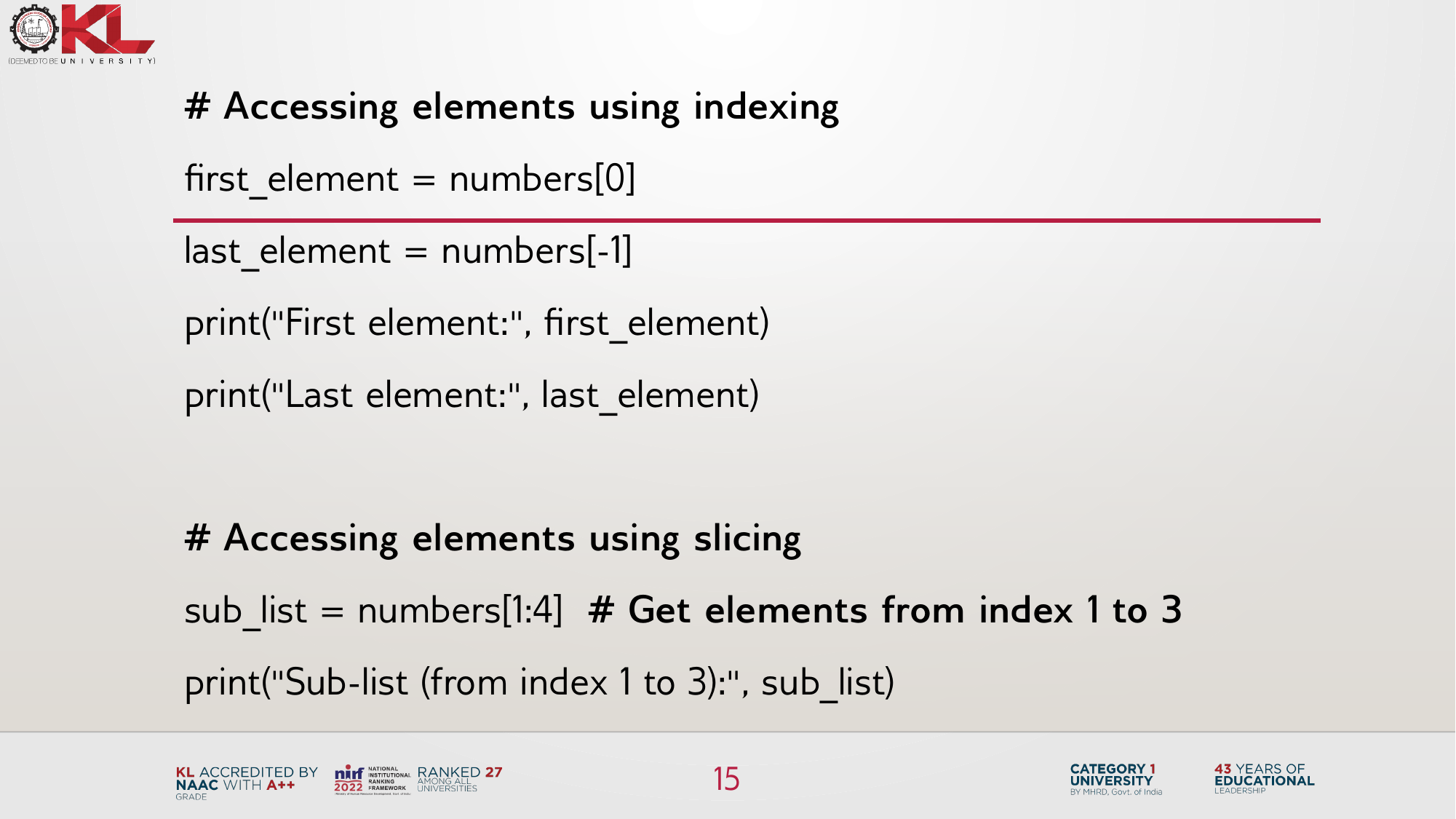

# Accessing elements using indexing
first_element = numbers[0]
last_element = numbers[-1]
print("First element:", first_element)
print("Last element:", last_element)

# Accessing elements using slicing
sub_list = numbers[1:4]  # Get elements from index 1 to 3
print("Sub-list (from index 1 to 3):", sub_list)

15